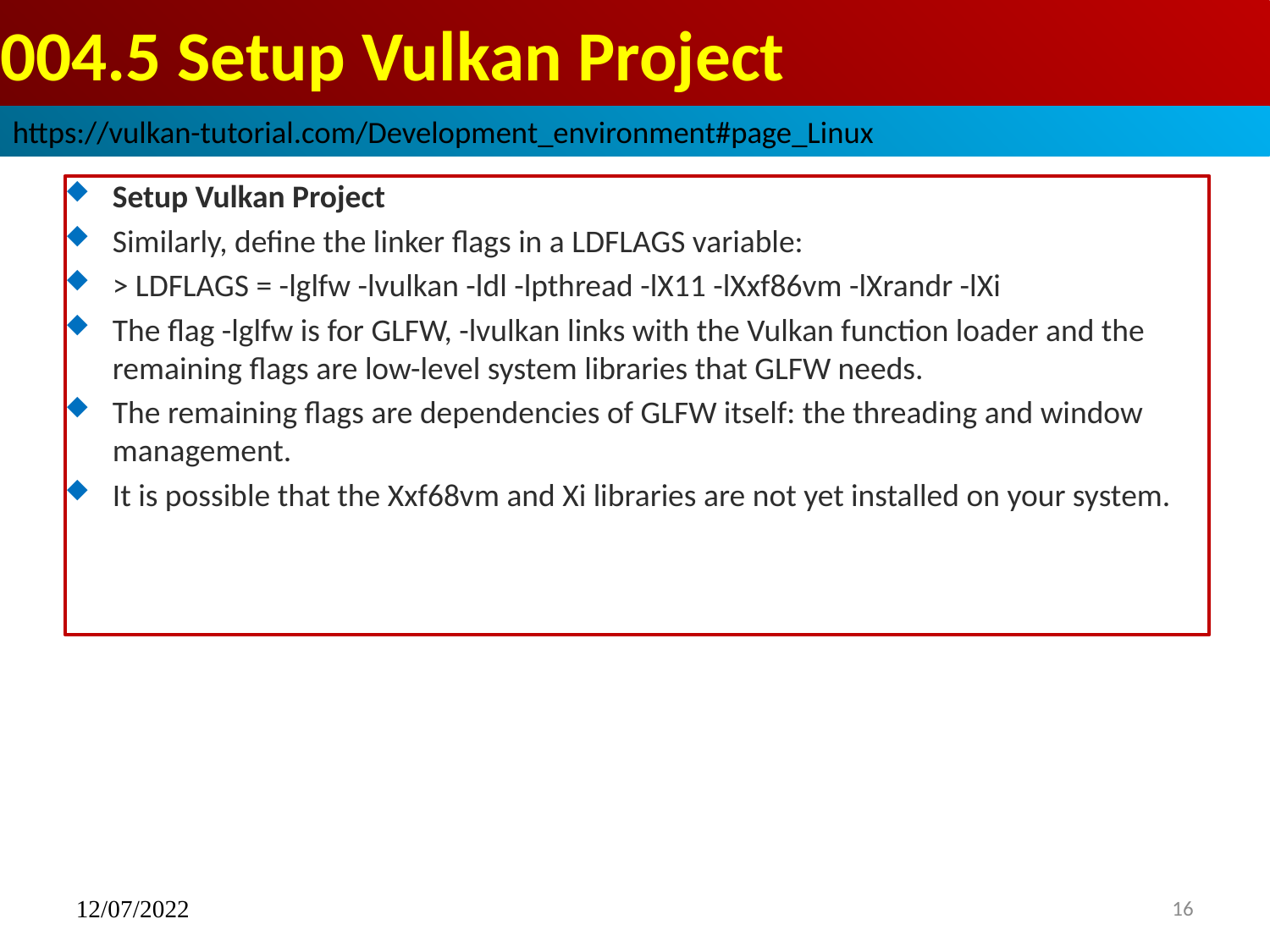

# 004.5 Setup Vulkan Project
https://vulkan-tutorial.com/Development_environment#page_Linux
Setup Vulkan Project
Similarly, define the linker flags in a LDFLAGS variable:
> LDFLAGS = -lglfw -lvulkan -ldl -lpthread -lX11 -lXxf86vm -lXrandr -lXi
The flag -lglfw is for GLFW, -lvulkan links with the Vulkan function loader and the remaining flags are low-level system libraries that GLFW needs.
The remaining flags are dependencies of GLFW itself: the threading and window management.
It is possible that the Xxf68vm and Xi libraries are not yet installed on your system.
12/07/2022
16